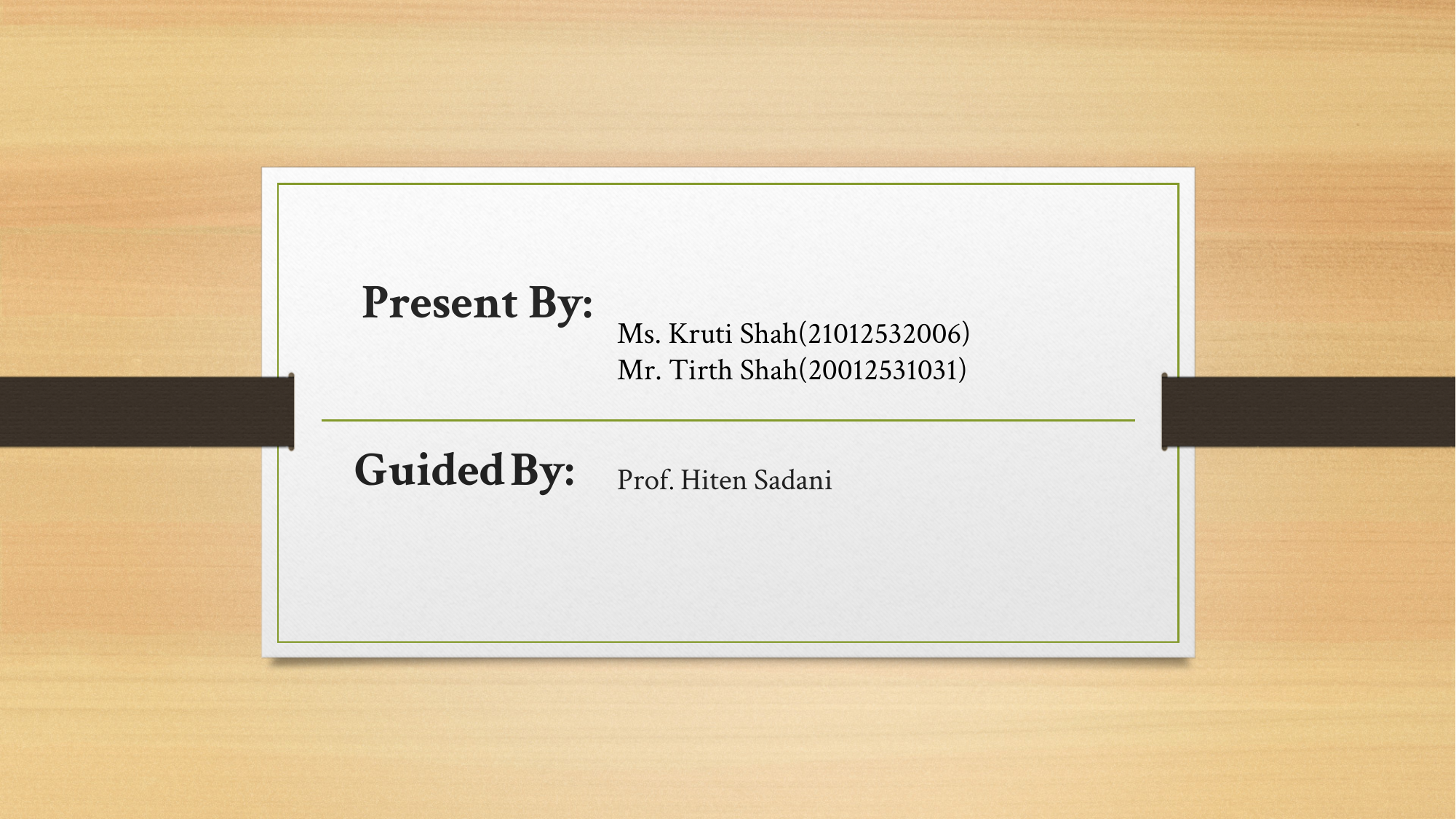

# Present By:
Ms. Kruti Shah(21012532006)
Mr. Tirth Shah(20012531031)

Guided By:
Prof. Hiten Sadani